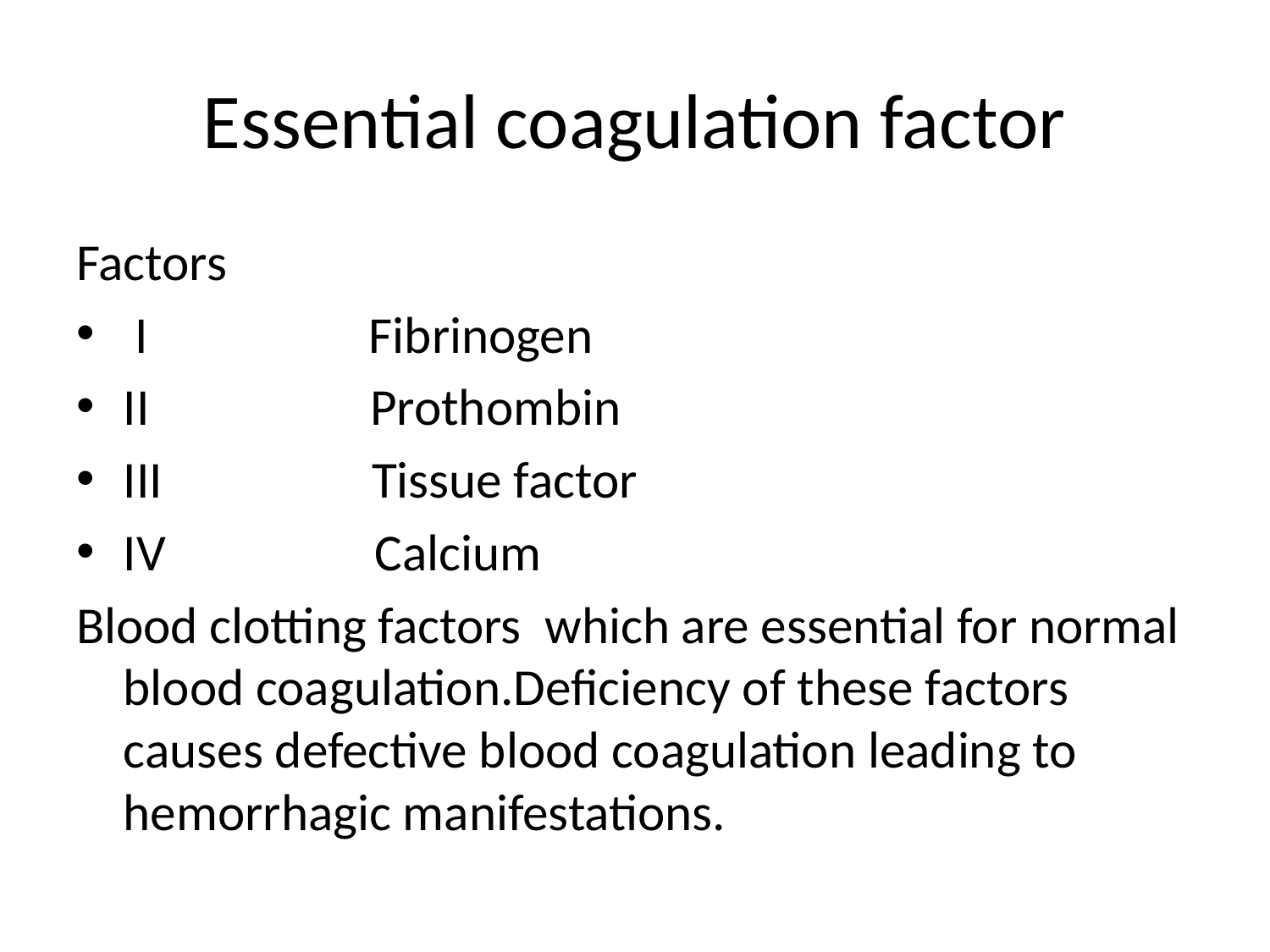

# Essential coagulation factor
Factors
 I                   Fibrinogen
II                   Prothombin
III                  Tissue factor
IV                  Calcium
Blood clotting factors  which are essential for normal blood coagulation.Deficiency of these factors causes defective blood coagulation leading to hemorrhagic manifestations.